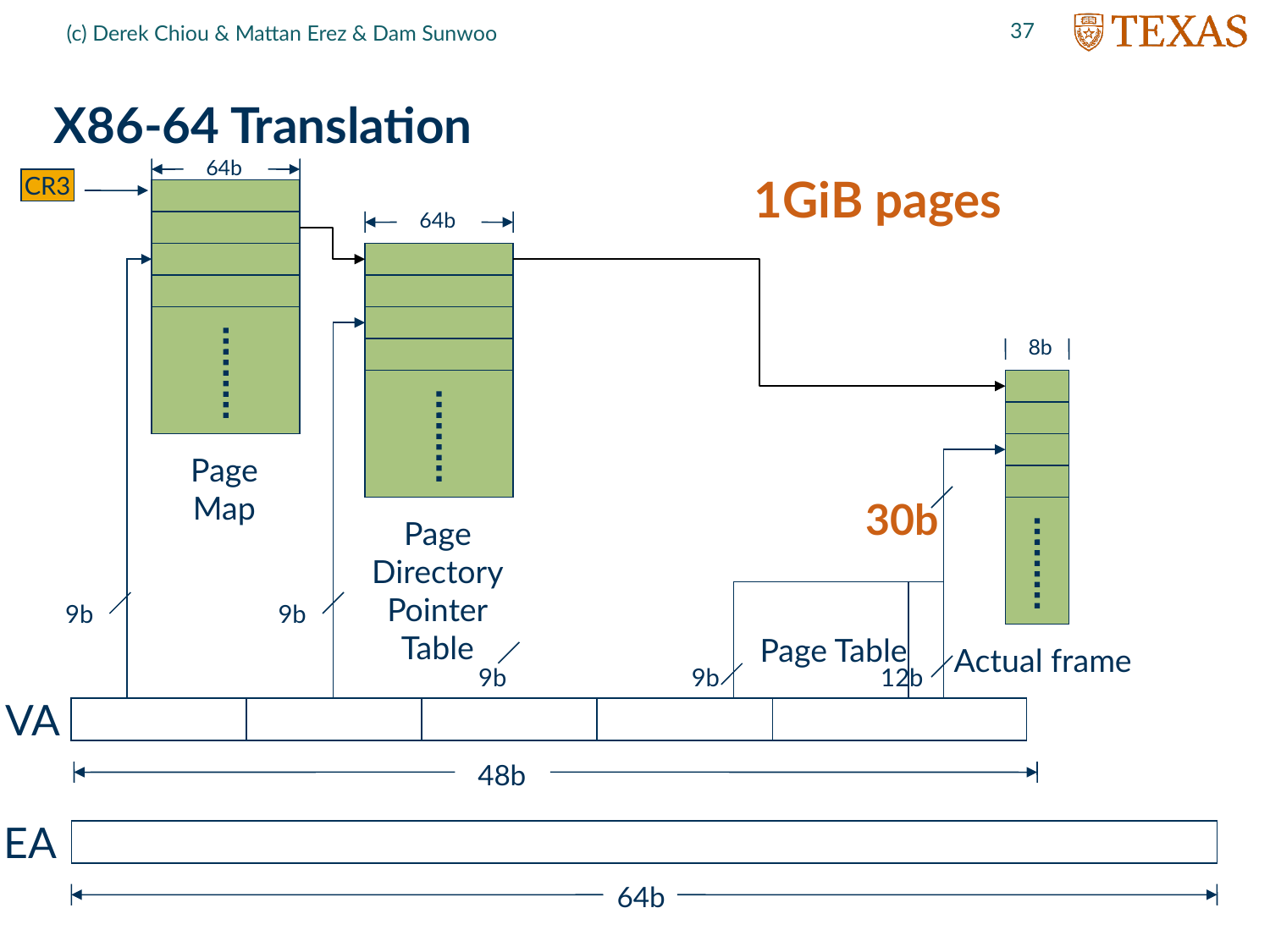

37
(c) Derek Chiou & Mattan Erez & Dam Sunwoo
# X86-64 Translation
64b

1GiB pages
CR3

64b

8b

Page
Map

30b

Page
Directory
Pointer
Table

9b

9b

Page Table
Actual frame

9b
12b

9b

VA

48b

EA

64b